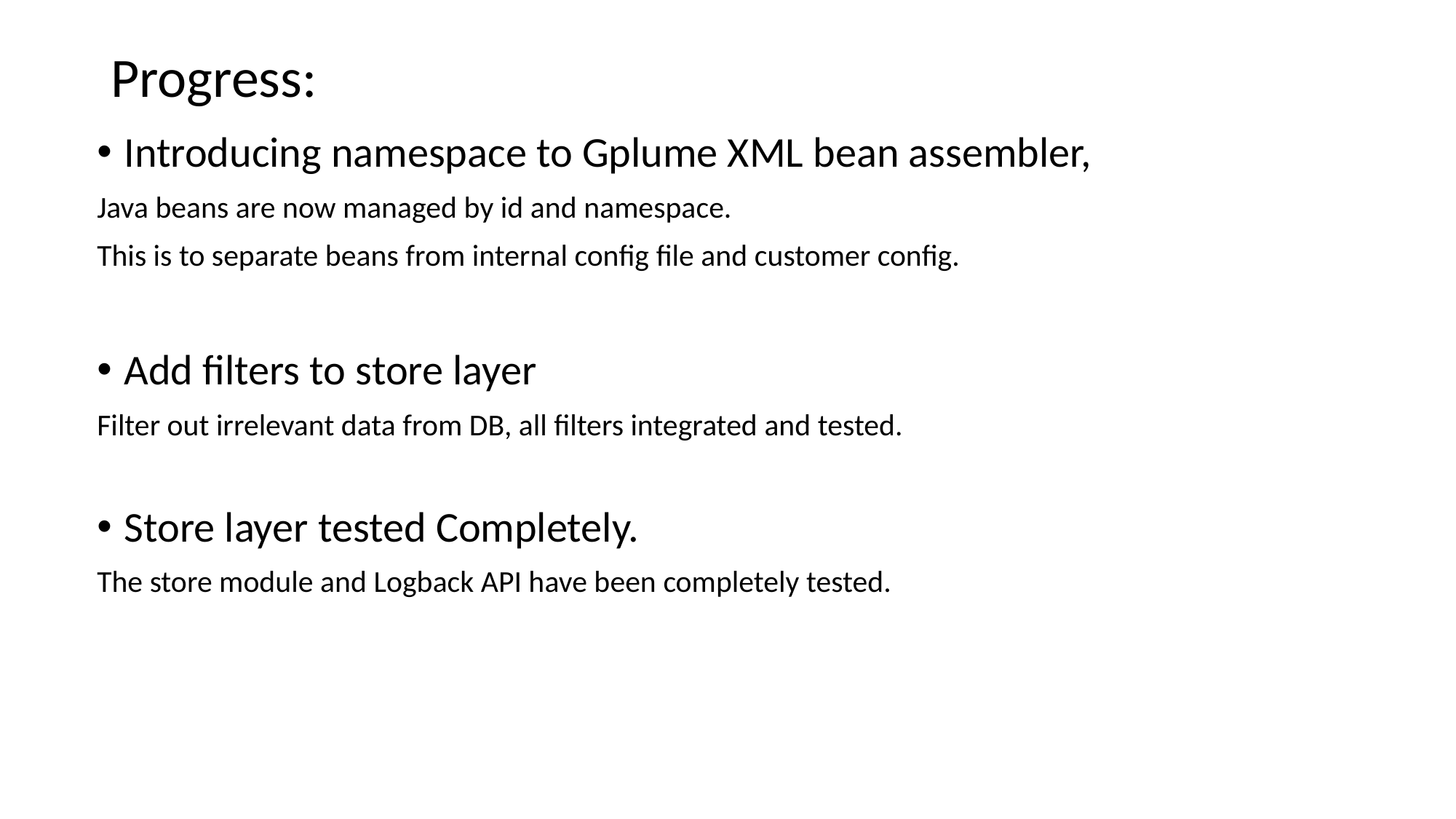

# Progress:
Introducing namespace to Gplume XML bean assembler,
Java beans are now managed by id and namespace.
This is to separate beans from internal config file and customer config.

Add filters to store layer
Filter out irrelevant data from DB, all filters integrated and tested.

Store layer tested Completely.
The store module and Logback API have been completely tested.